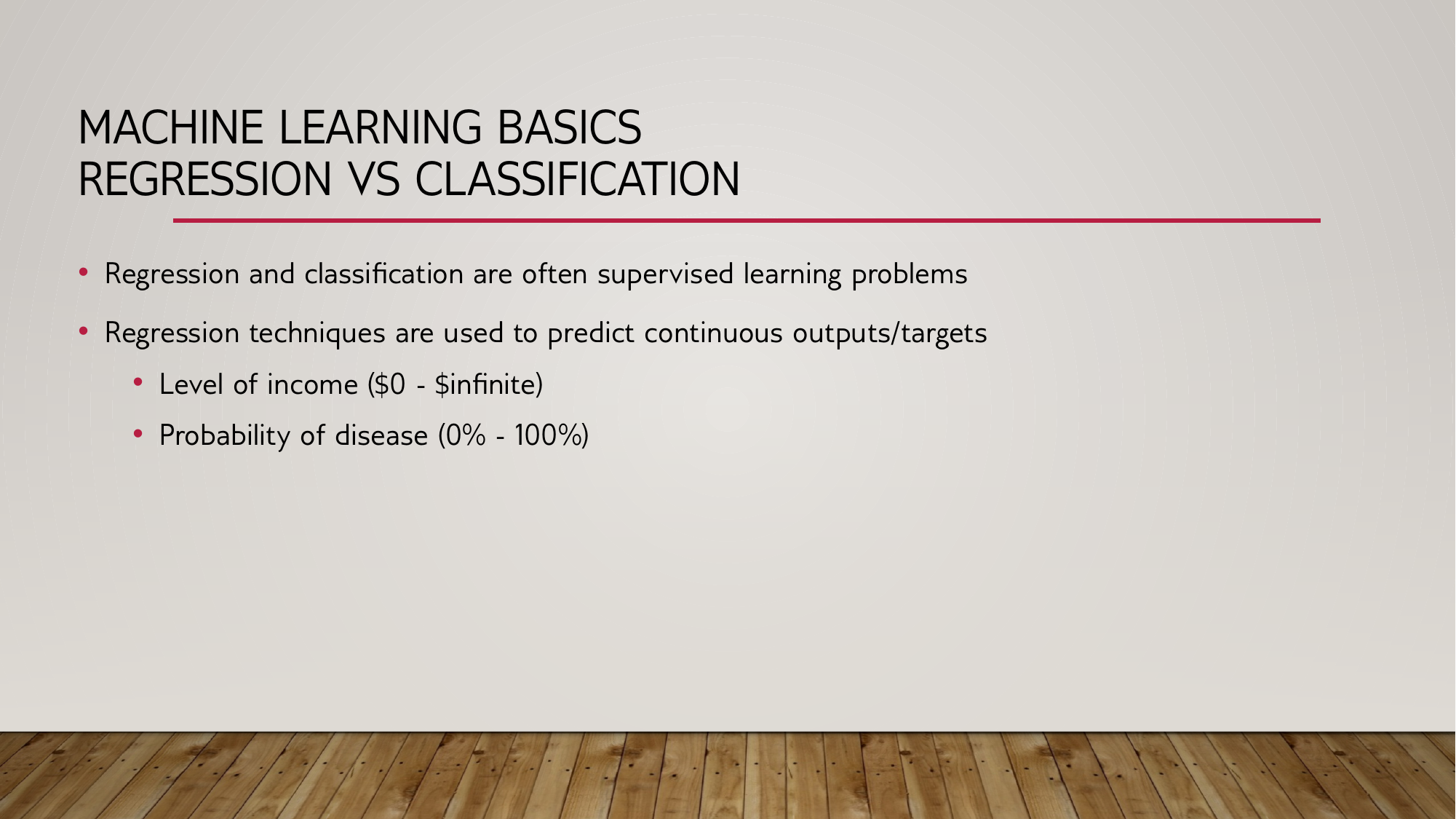

# Machine learning basics regression vs classification
Regression and classification are often supervised learning problems
Regression techniques are used to predict continuous outputs/targets
Level of income ($0 - $infinite)
Probability of disease (0% - 100%)